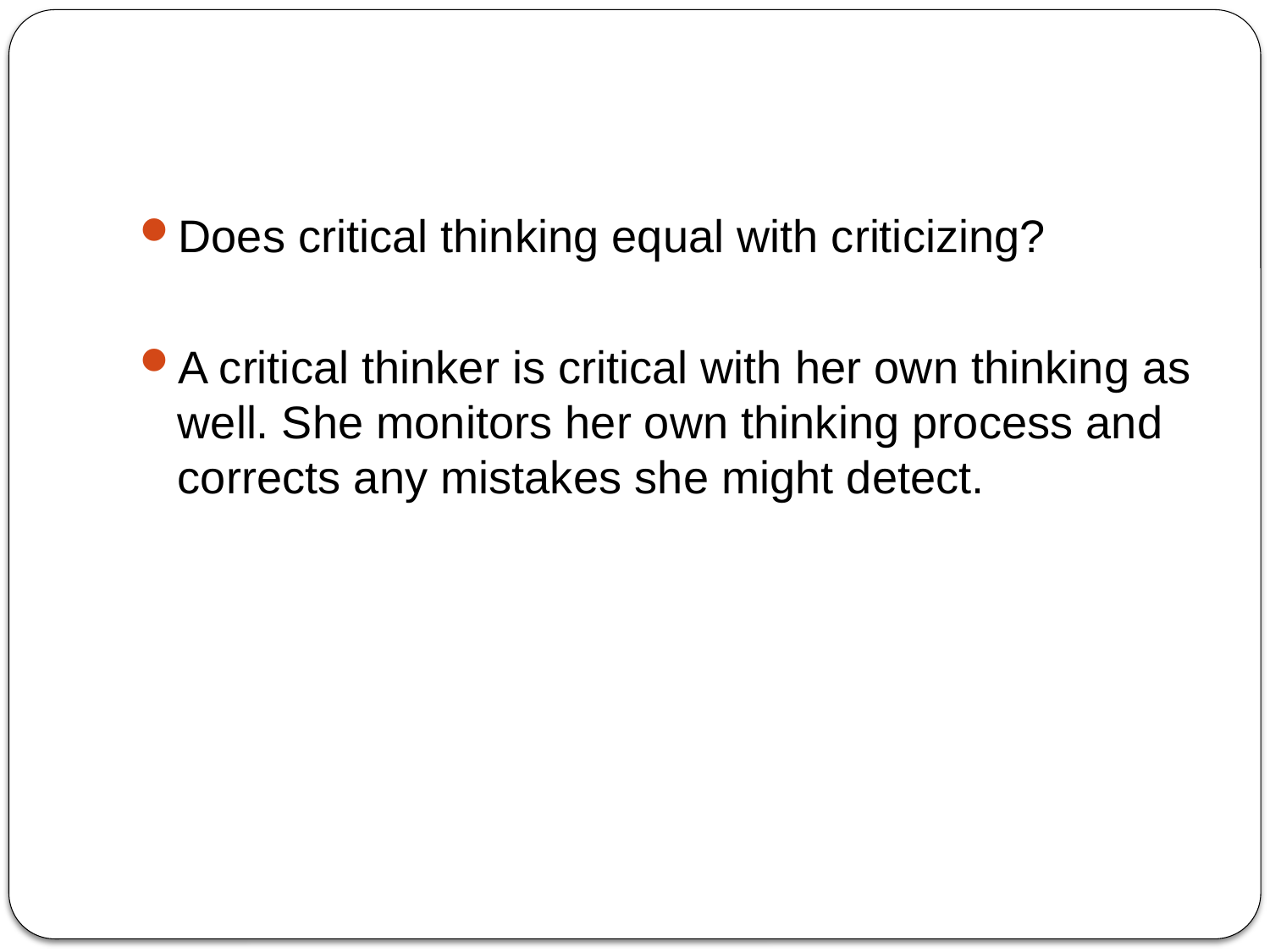

#
Does critical thinking equal with criticizing?

A critical thinker is critical with her own thinking as well. She monitors her own thinking process and corrects any mistakes she might detect.